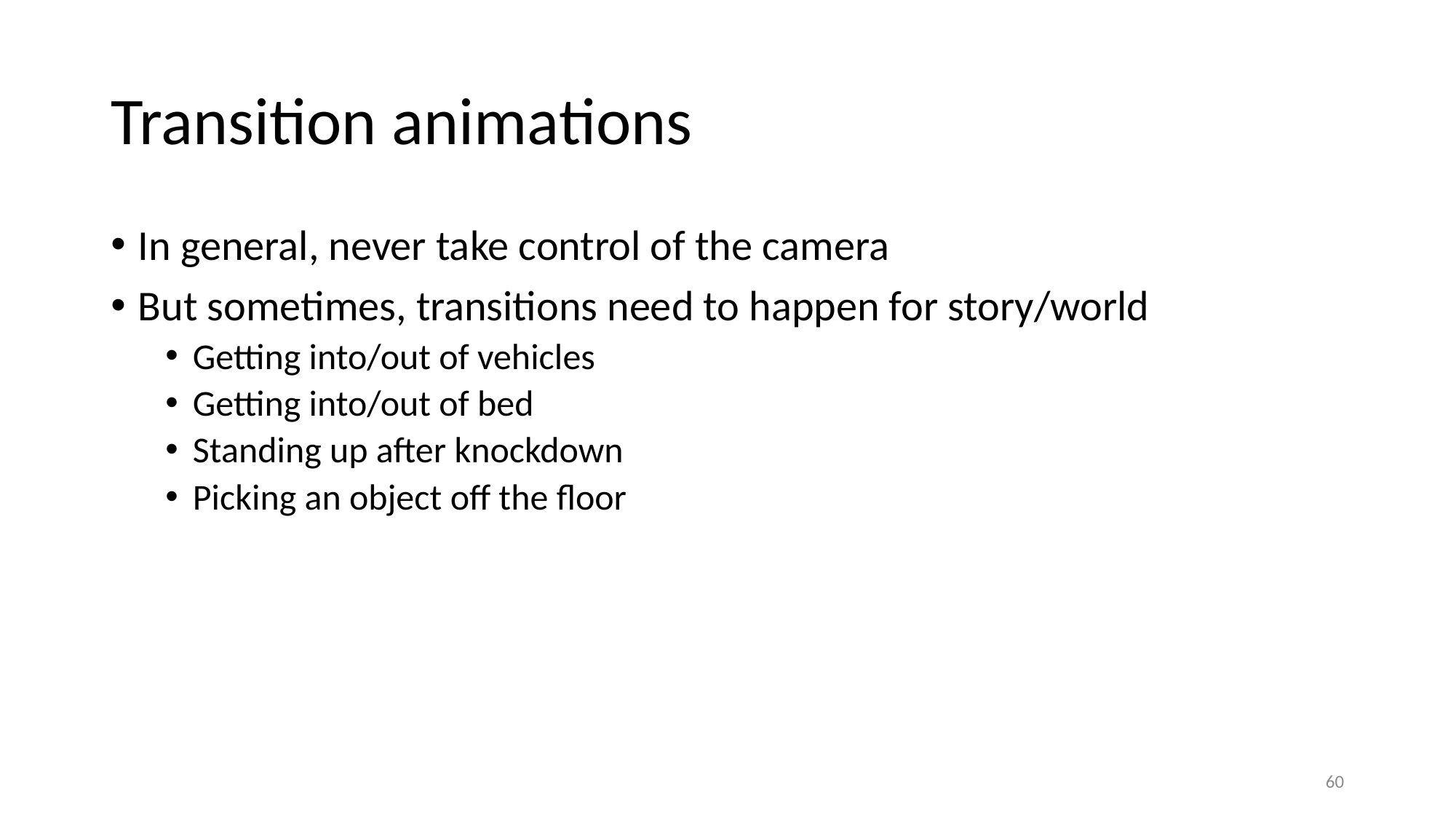

# Transition animations
In general, never take control of the camera
But sometimes, transitions need to happen for story/world
Getting into/out of vehicles
Getting into/out of bed
Standing up after knockdown
Picking an object off the floor
60